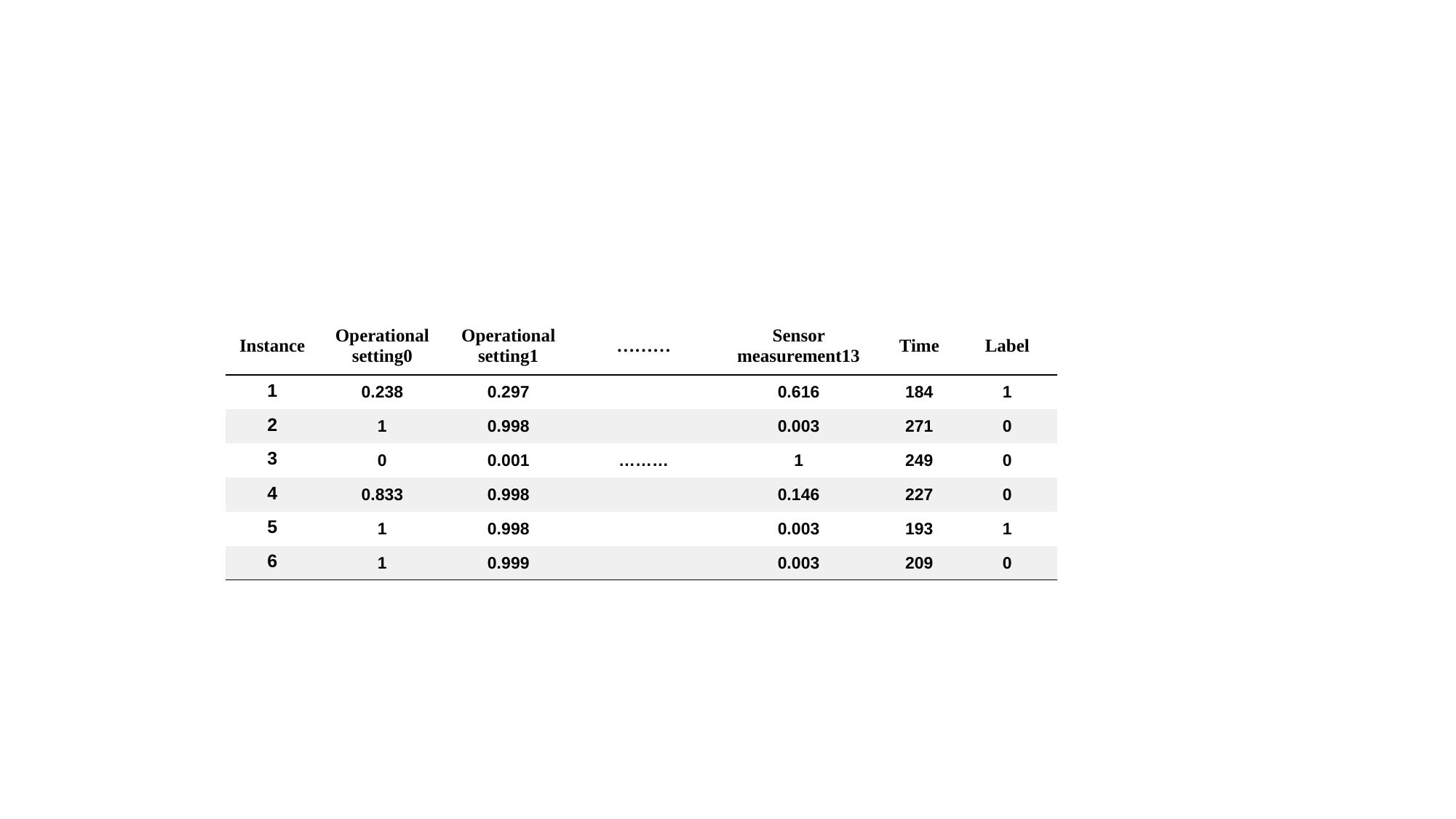

| Instance | Operational setting0 | Operational setting1 | ……… | Sensor measurement13 | Time | Label |
| --- | --- | --- | --- | --- | --- | --- |
| 1 | 0.238 | 0.297 |  | 0.616 | 184 | 1 |
| 2 | 1 | 0.998 |  | 0.003 | 271 | 0 |
| 3 | 0 | 0.001 | ……… | 1 | 249 | 0 |
| 4 | 0.833 | 0.998 |  | 0.146 | 227 | 0 |
| 5 | 1 | 0.998 |  | 0.003 | 193 | 1 |
| 6 | 1 | 0.999 |  | 0.003 | 209 | 0 |